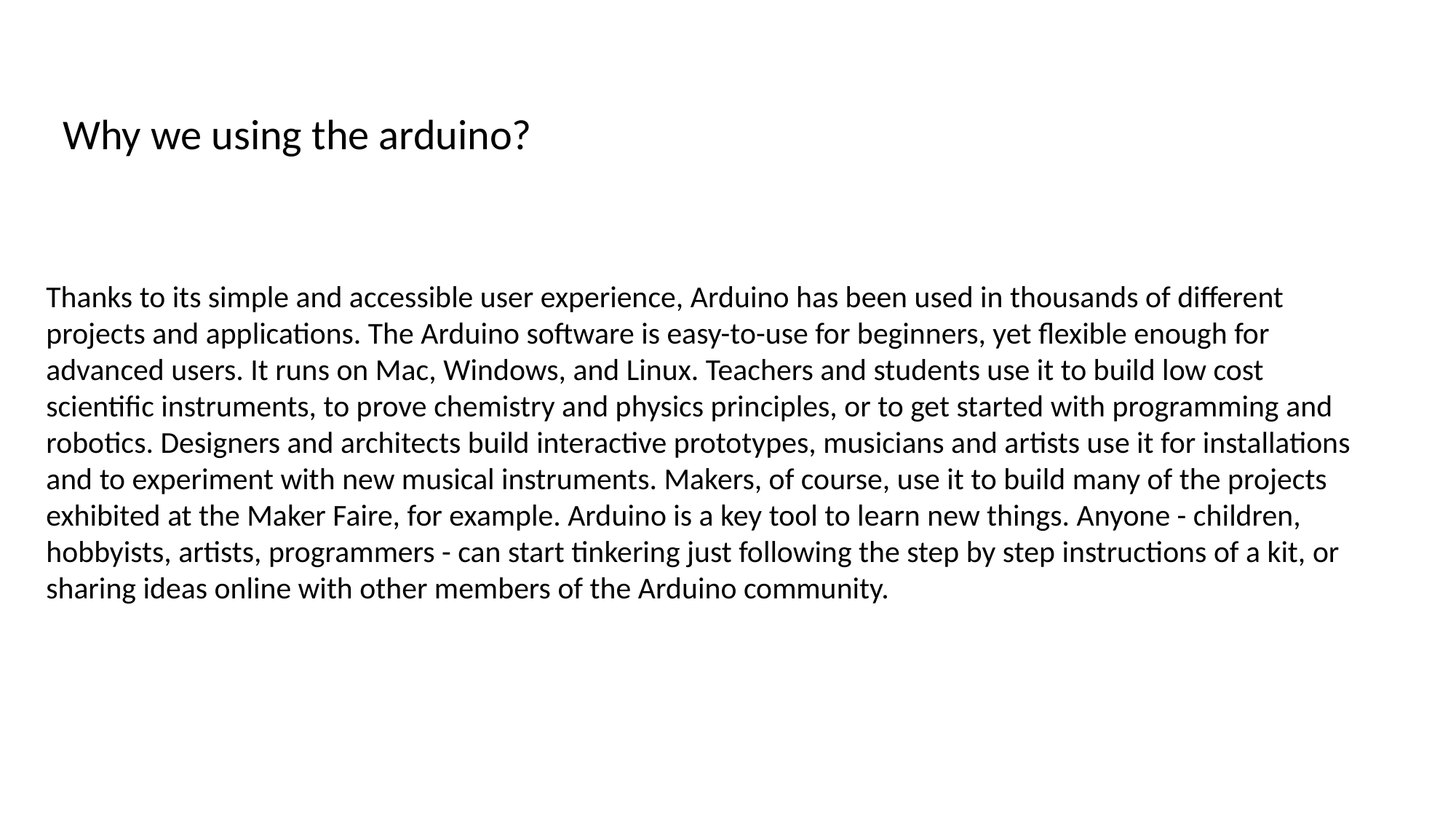

Why we using the arduino?
Thanks to its simple and accessible user experience, Arduino has been used in thousands of different projects and applications. The Arduino software is easy-to-use for beginners, yet flexible enough for advanced users. It runs on Mac, Windows, and Linux. Teachers and students use it to build low cost scientific instruments, to prove chemistry and physics principles, or to get started with programming and robotics. Designers and architects build interactive prototypes, musicians and artists use it for installations and to experiment with new musical instruments. Makers, of course, use it to build many of the projects exhibited at the Maker Faire, for example. Arduino is a key tool to learn new things. Anyone - children, hobbyists, artists, programmers - can start tinkering just following the step by step instructions of a kit, or sharing ideas online with other members of the Arduino community.